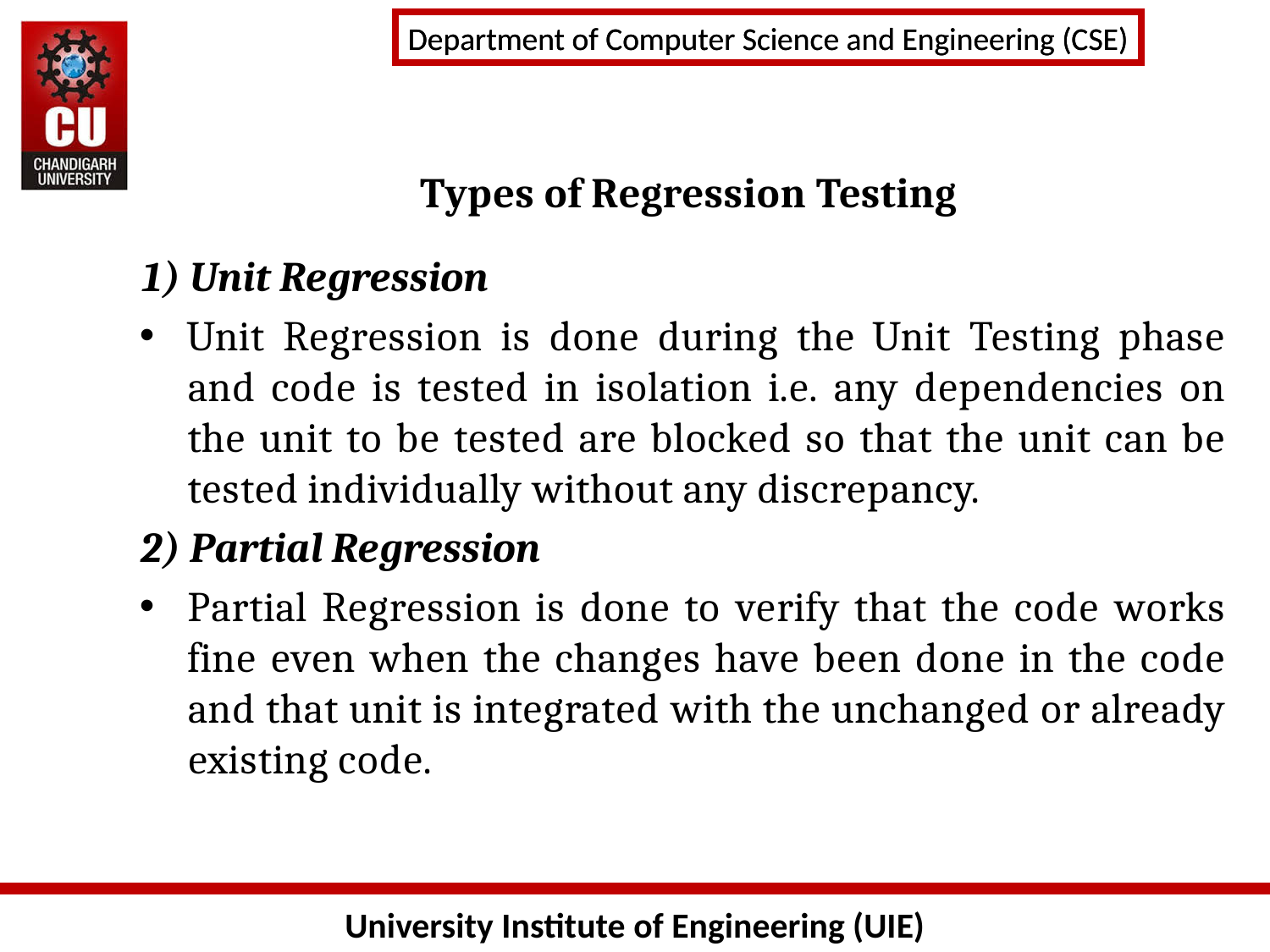

# Types of Regression Testing
1) Unit Regression
Unit Regression is done during the Unit Testing phase and code is tested in isolation i.e. any dependencies on the unit to be tested are blocked so that the unit can be tested individually without any discrepancy.
2) Partial Regression
Partial Regression is done to verify that the code works fine even when the changes have been done in the code and that unit is integrated with the unchanged or already existing code.